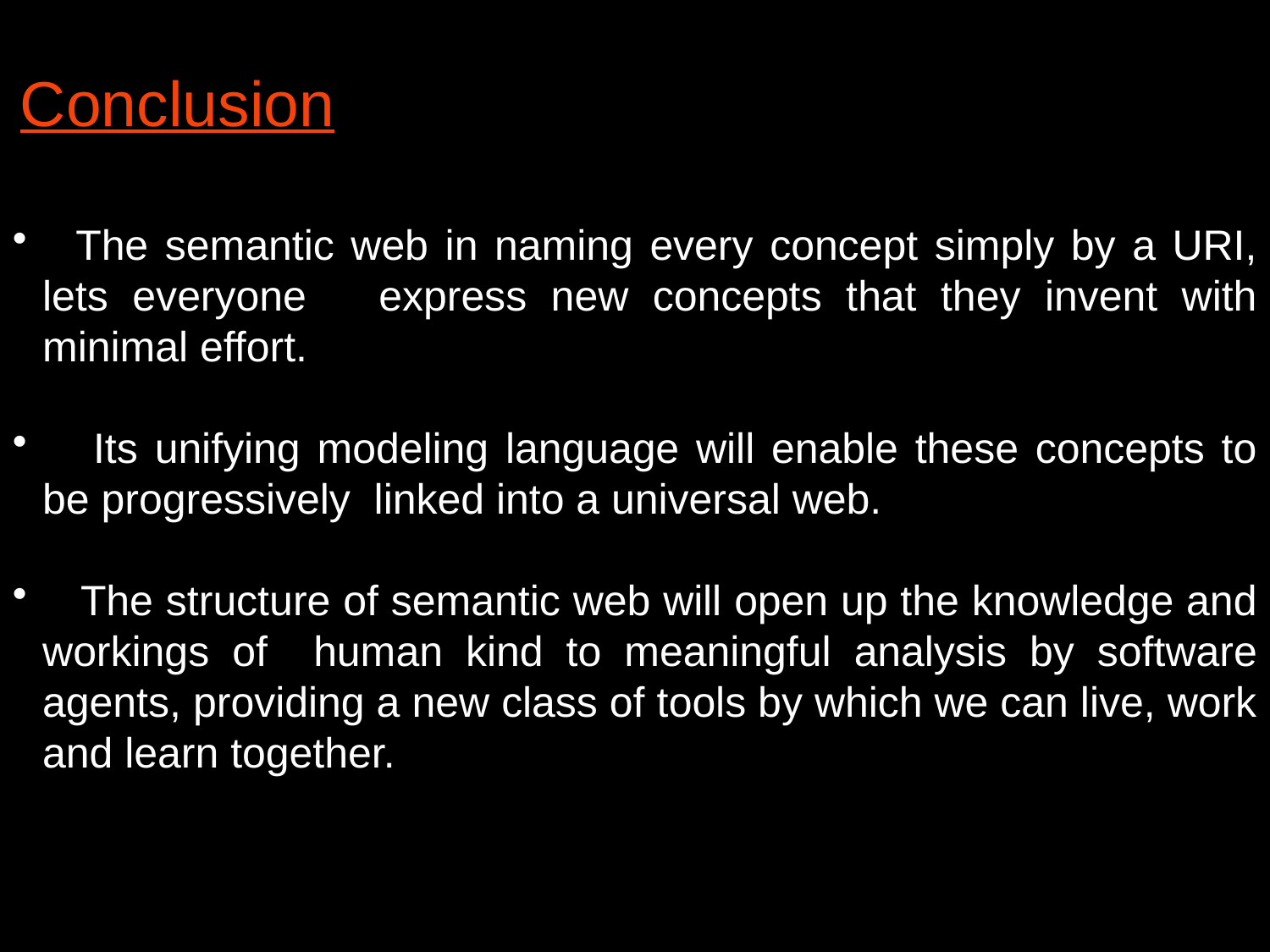

Conclusion
  The semantic web in naming every concept simply by a URI, lets everyone   express new concepts that they invent with minimal effort.

   Its unifying modeling language will enable these concepts to be progressively  linked into a universal web.

   The structure of semantic web will open up the knowledge and workings of  human kind to meaningful analysis by software agents, providing a new class of tools by which we can live, work and learn together.